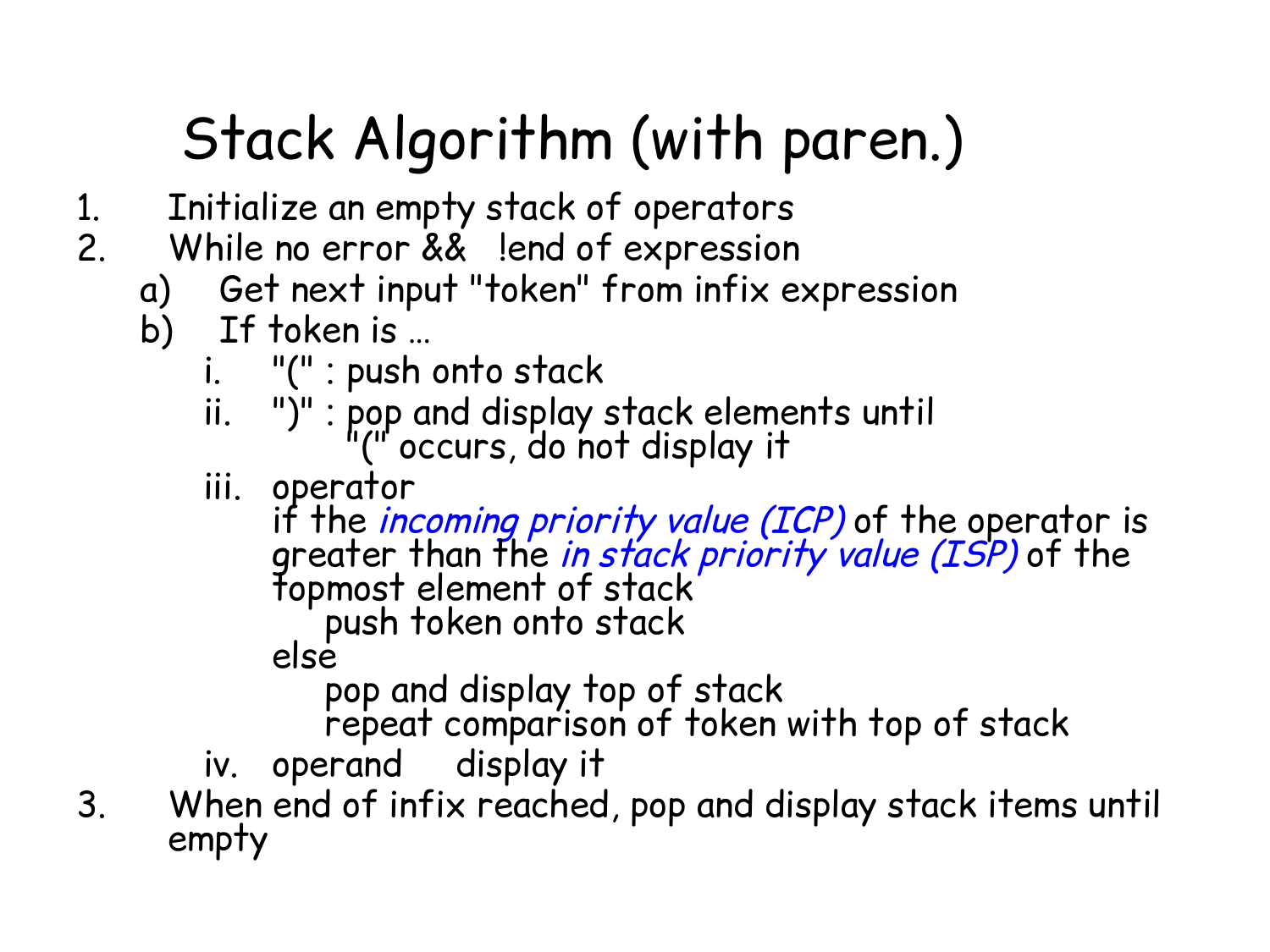

# Stack Algorithm (with paren.)
Initialize an empty stack of operators
While no error &&   !end of expression
Get next input "token" from infix expression
If token is …
"(" : push onto stack
")" : pop and display stack elements until
       "(" occurs, do not display it
operator
if the incoming priority value (ICP) of the operator is greater than the in stack priority value (ISP) of the topmost element of stack
     push token onto stack
else
     pop and display top of stack
     repeat comparison of token with top of stack
operand     display it
When end of infix reached, pop and display stack items until empty